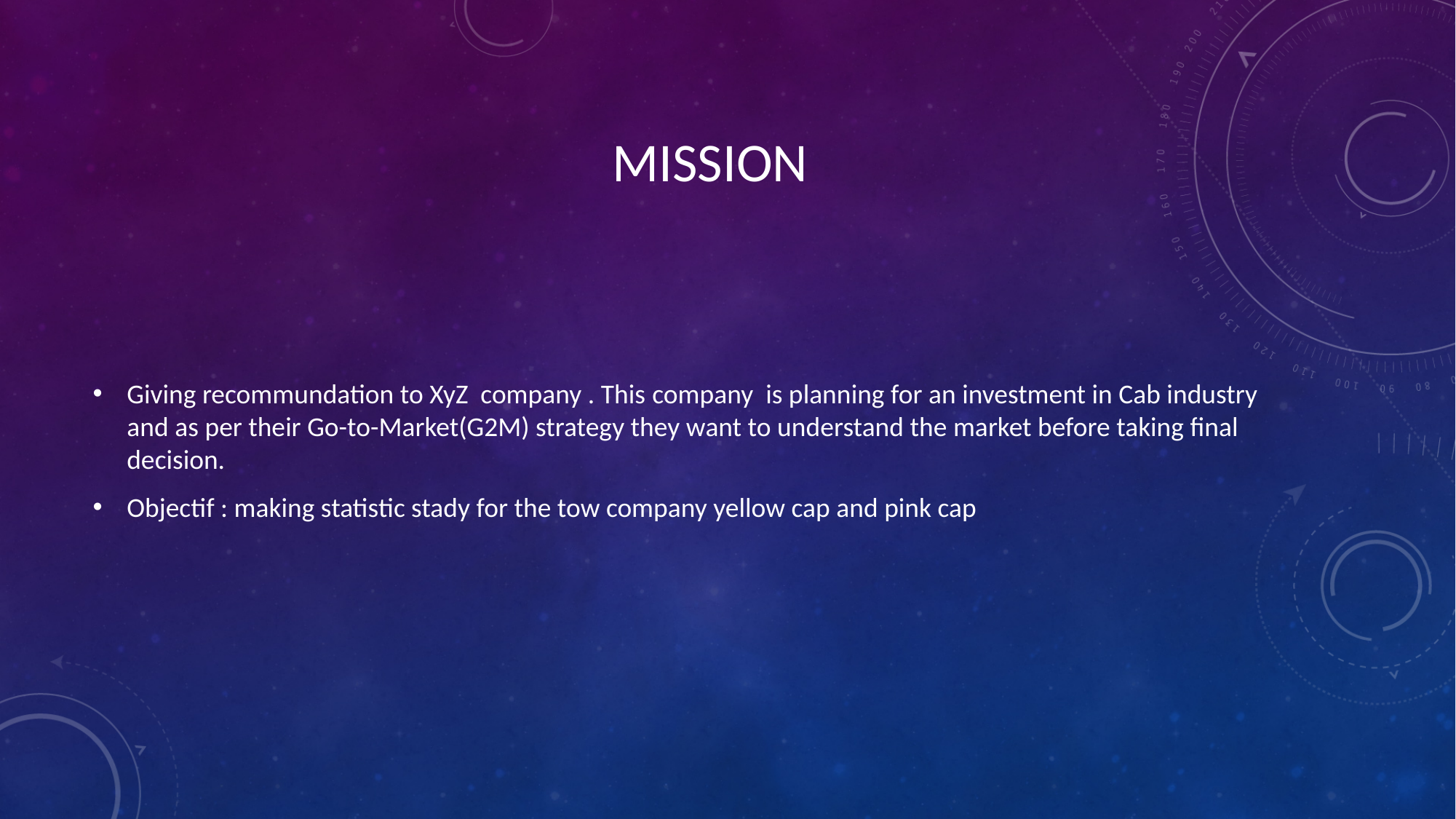

# Mission
Giving recommundation to XyZ  company . This company  is planning for an investment in Cab industry and as per their Go-to-Market(G2M) strategy they want to understand the market before taking final decision.
Objectif : making statistic stady for the tow company yellow cap and pink cap